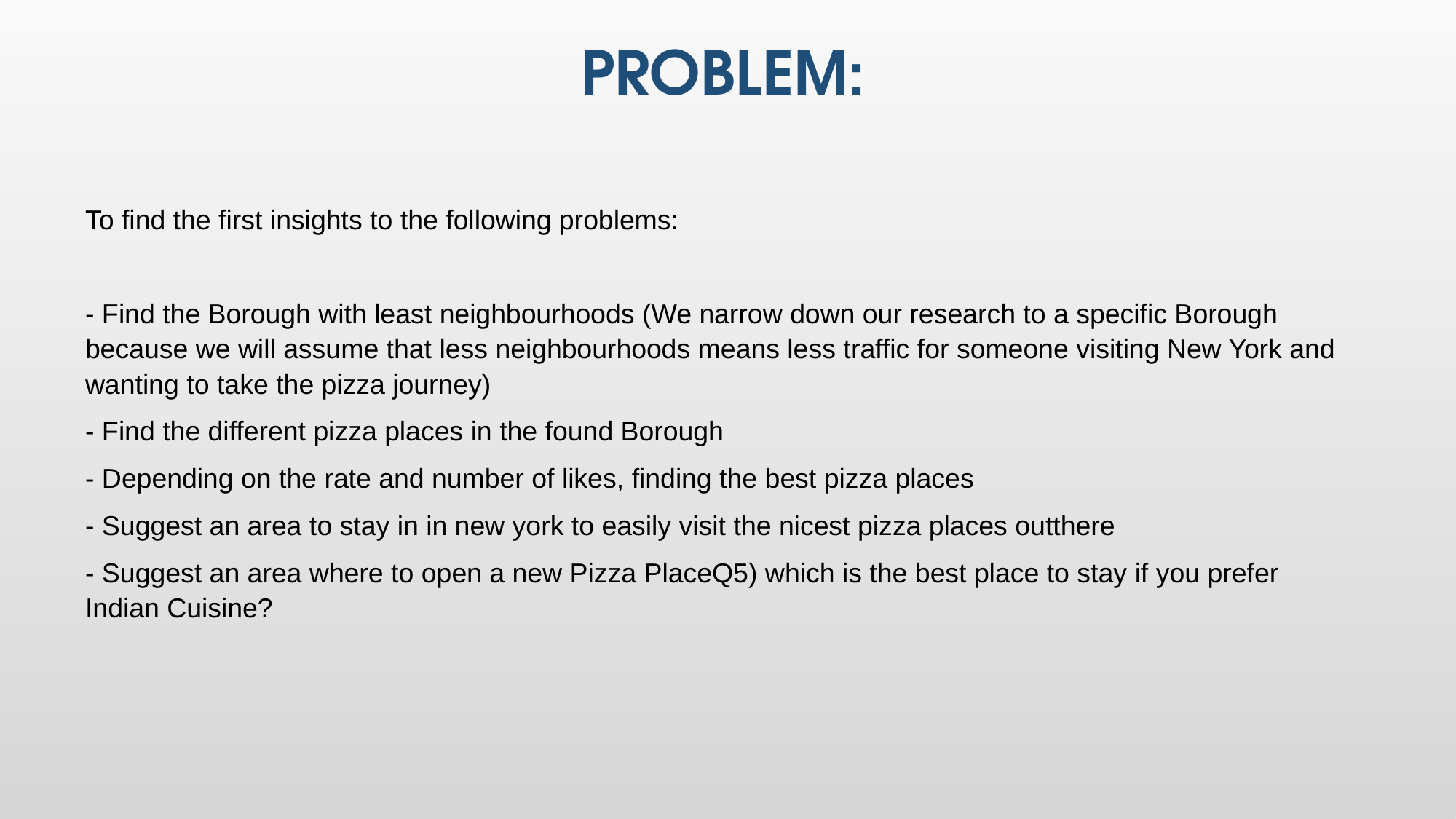

# Problem:
To find the first insights to the following problems:

- Find the Borough with least neighbourhoods (We narrow down our research to a specific Borough because we will assume that less neighbourhoods means less traffic for someone visiting New York and wanting to take the pizza journey)
- Find the different pizza places in the found Borough
- Depending on the rate and number of likes, finding the best pizza places
- Suggest an area to stay in in new york to easily visit the nicest pizza places outthere
- Suggest an area where to open a new Pizza PlaceQ5) which is the best place to stay if you prefer Indian Cuisine?